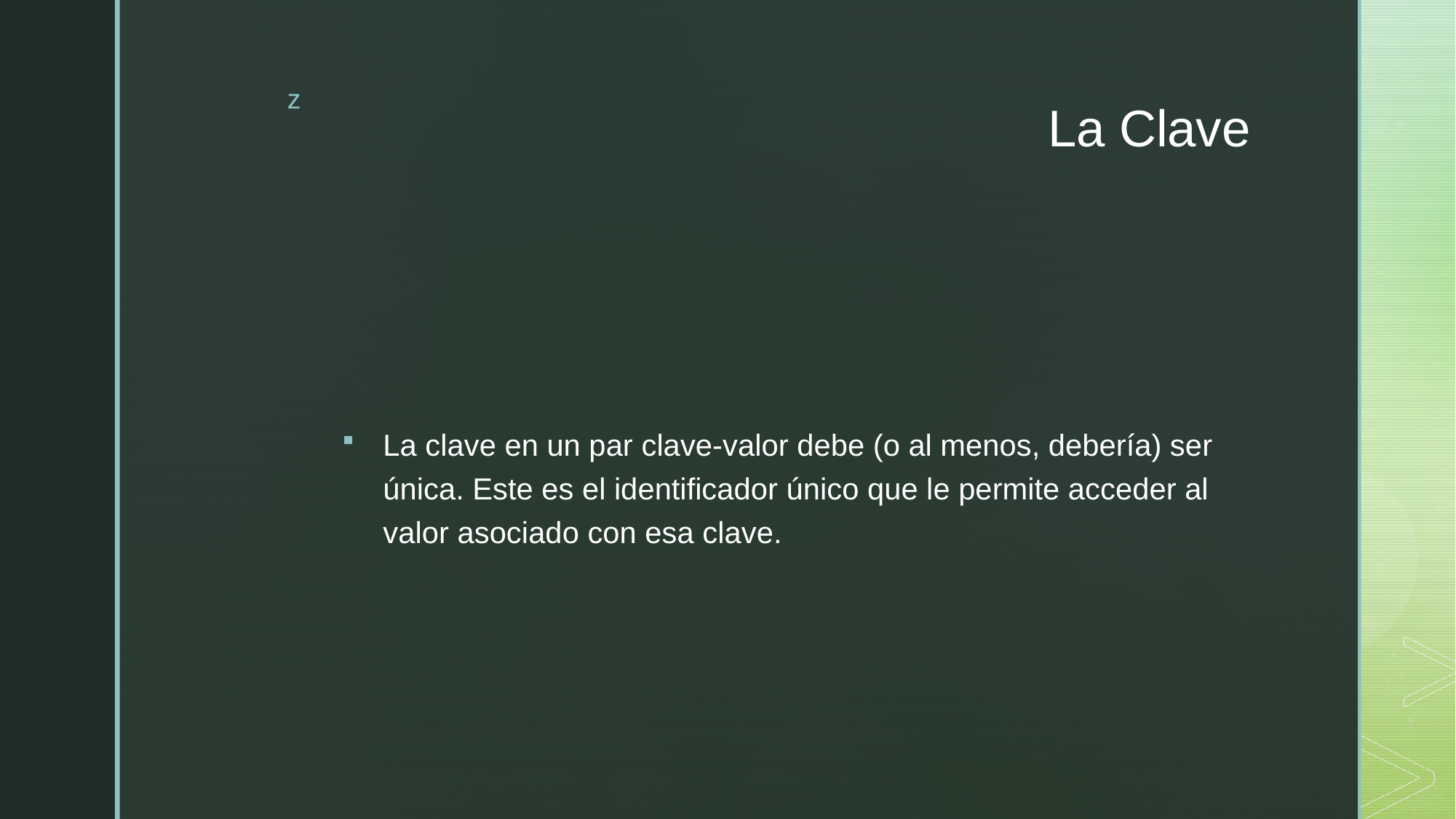

# La Clave
La clave en un par clave-valor debe (o al menos, debería) ser única. Este es el identificador único que le permite acceder al valor asociado con esa clave.